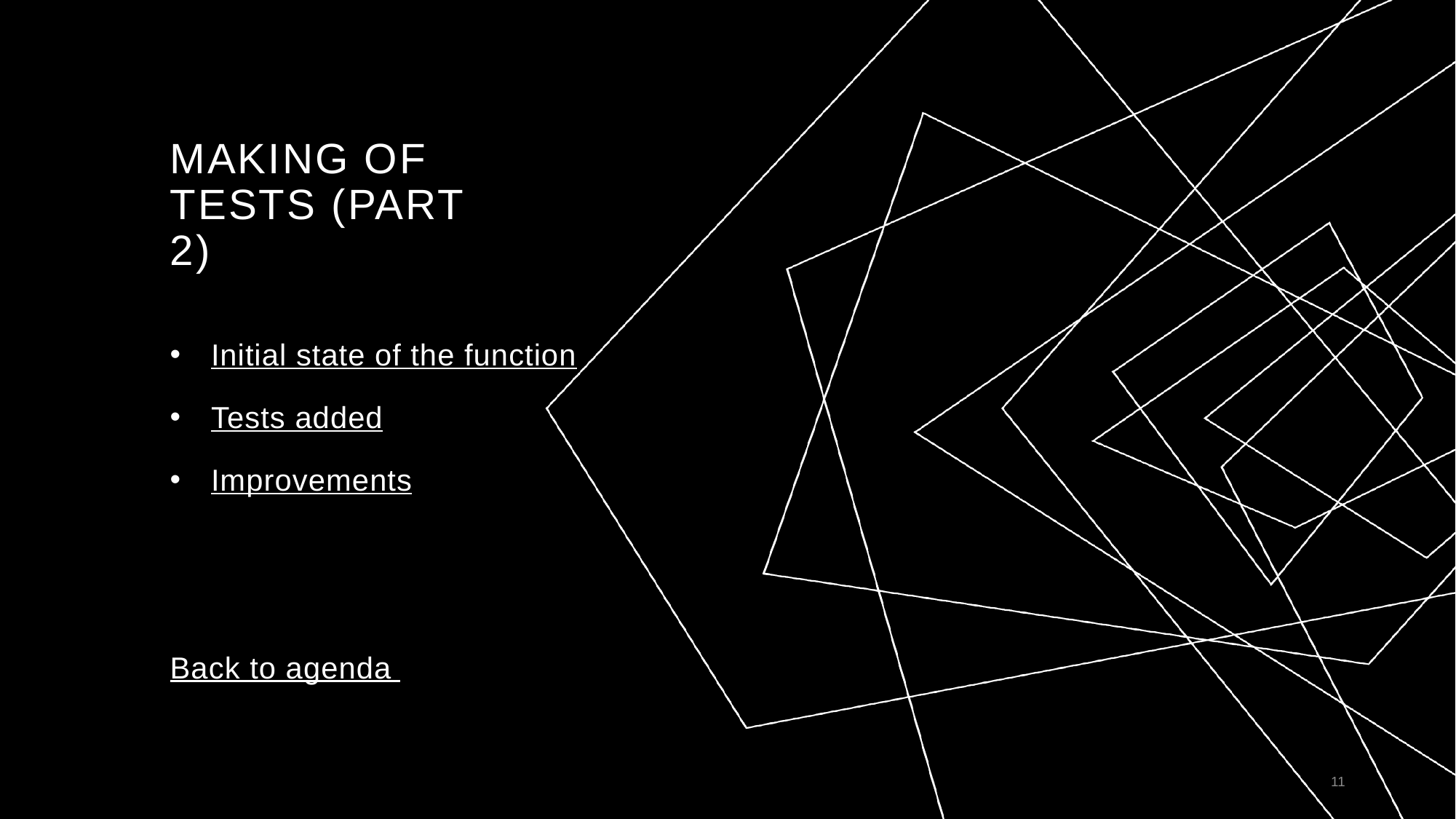

# Making of tests (part 2)
Initial state of the function
Tests added
Improvements

Back to agenda
11